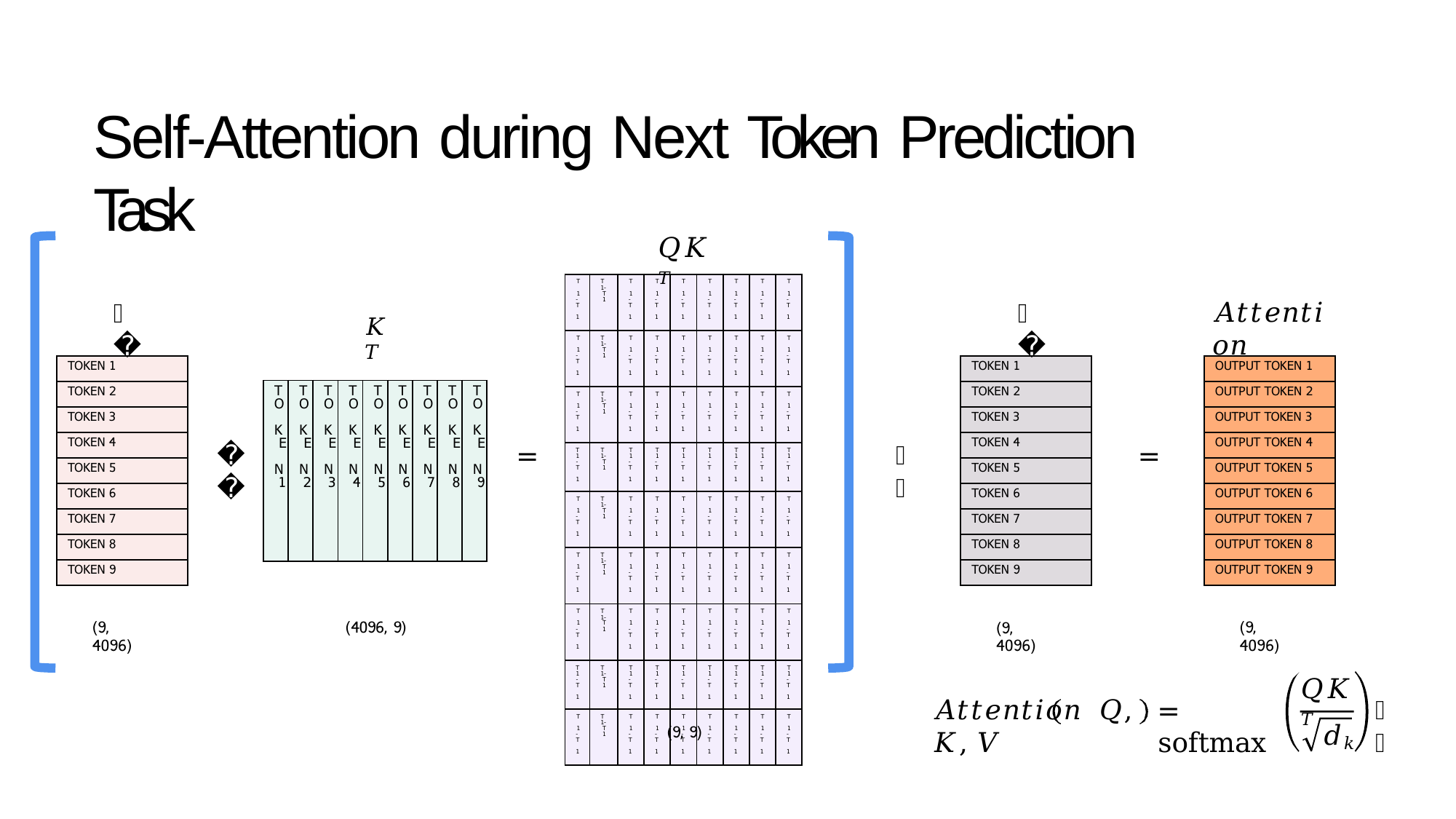

# Self-Attention during Next Token Prediction Task
𝑄𝐾𝑇

| T 1 - T 1 | T 1- T 1 | T 1 - T 1 | T 1 - T 1 | T 1 - T 1 | T 1 - T 1 | T 1 - T 1 | T 1 - T 1 | T 1 - T 1 |
| --- | --- | --- | --- | --- | --- | --- | --- | --- |
| T 1 - T 1 | T 1- T 1 | T 1 - T 1 | T 1 - T 1 | T 1 - T 1 | T 1 - T 1 | T 1 - T 1 | T 1 - T 1 | T 1 - T 1 |
| T 1 - T 1 | T 1- T 1 | T 1 - T 1 | T 1 - T 1 | T 1 - T 1 | T 1 - T 1 | T 1 - T 1 | T 1 - T 1 | T 1 - T 1 |
| T 1 - T 1 | T 1- T 1 | T 1 - T 1 | T 1 - T 1 | T 1 - T 1 | T 1 - T 1 | T 1 - T 1 | T 1 - T 1 | T 1 - T 1 |
| T 1 - T 1 | T 1- T 1 | T 1 - T 1 | T 1 - T 1 | T 1 - T 1 | T 1 - T 1 | T 1 - T 1 | T 1 - T 1 | T 1 - T 1 |
| T 1 - T 1 | T 1- T 1 | T 1 - T 1 | T 1 - T 1 | T 1 - T 1 | T 1 - T 1 | T 1 - T 1 | T 1 - T 1 | T 1 - T 1 |
| T 1 - T 1 | T 1- T 1 | T 1 - T 1 | T 1 - T 1 | T 1 - T 1 | T 1 - T 1 | T 1 - T 1 | T 1 - T 1 | T 1 - T 1 |
| T 1 - T 1 | T 1- T 1 | T 1 - T 1 | T 1 - T 1 | T 1 - T 1 | T 1 - T 1 | T 1 - T 1 | T 1 - T 1 | T 1 - T 1 |
| T 1 - T 1 | T 1- T 1 | T 1 - T 1 | T 1 - T 1 | T 1 - T 1 | T 1 - T 1 | T 1 - T 1 | T 1 - T 1 | T 1 - T 1 |
𝐾𝑇
𝐴𝑡𝑡𝑒𝑛𝑡𝑖𝑜𝑛
𝑄
𝑉
| TOKEN 1 |
| --- |
| TOKEN 2 |
| TOKEN 3 |
| TOKEN 4 |
| TOKEN 5 |
| TOKEN 6 |
| TOKEN 7 |
| TOKEN 8 |
| TOKEN 9 |
| TOKEN 1 |
| --- |
| TOKEN 2 |
| TOKEN 3 |
| TOKEN 4 |
| TOKEN 5 |
| TOKEN 6 |
| TOKEN 7 |
| TOKEN 8 |
| TOKEN 9 |
| OUTPUT TOKEN 1 |
| --- |
| OUTPUT TOKEN 2 |
| OUTPUT TOKEN 3 |
| OUTPUT TOKEN 4 |
| OUTPUT TOKEN 5 |
| OUTPUT TOKEN 6 |
| OUTPUT TOKEN 7 |
| OUTPUT TOKEN 8 |
| OUTPUT TOKEN 9 |
| T O K E N 1 | T O K E N 2 | T O K E N 3 | T O K E N 4 | T O K E N 5 | T O K E N 6 | T O K E N 7 | T O K E N 8 | T O K E N 9 |
| --- | --- | --- | --- | --- | --- | --- | --- | --- |
𝑋
=
𝑋
=
(9, 4096)
(4096, 9)
(9, 4096)
(9, 4096)
𝑄𝐾𝑇

𝐴𝑡𝑡𝑒𝑛𝑡𝑖𝑜𝑛  𝑄, 𝐾, 𝑉
= softmax
𝑉

𝑑𝑘

(9, 9)